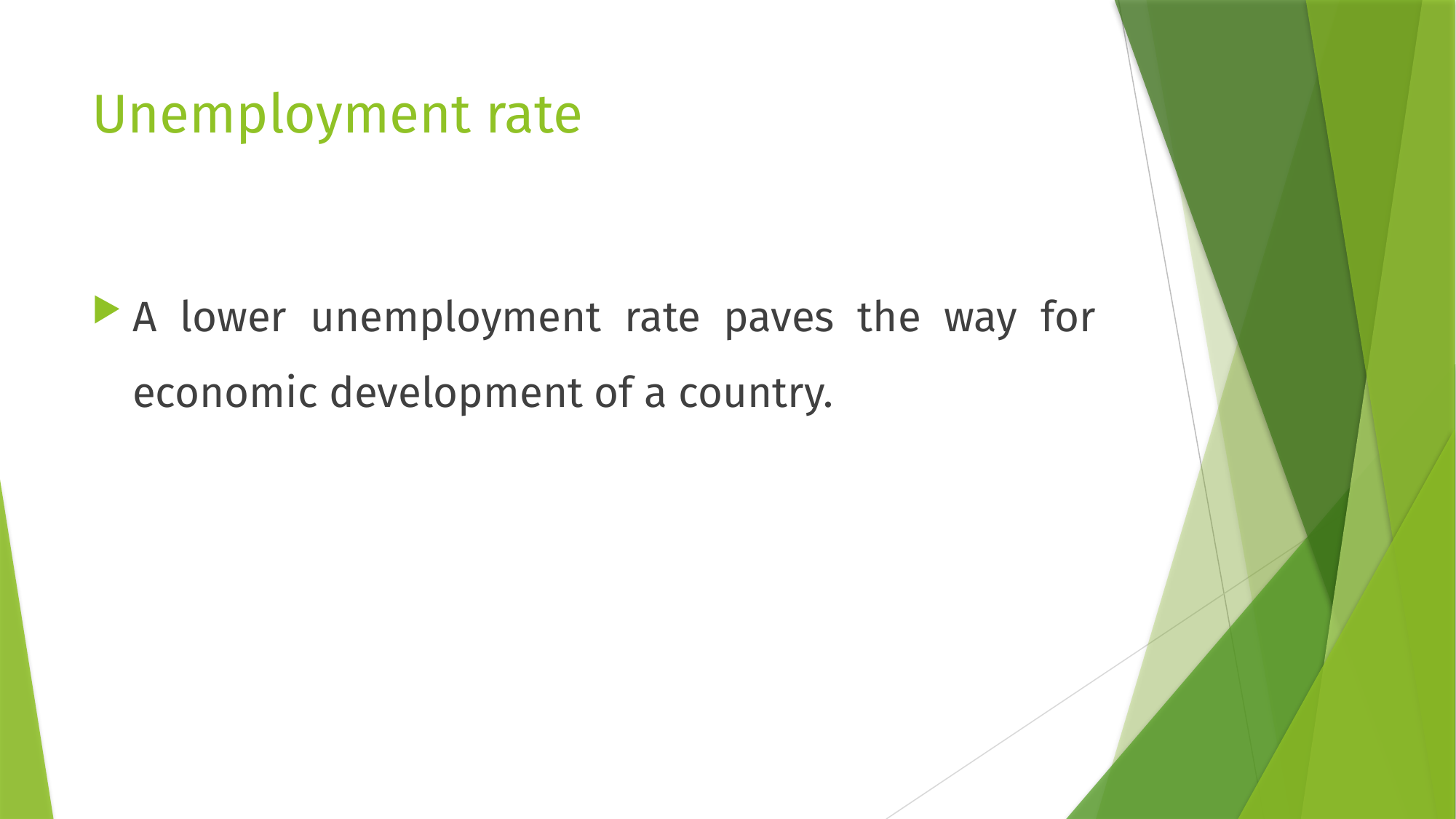

# Unemployment rate
A lower unemployment rate paves the way for economic development of a country.